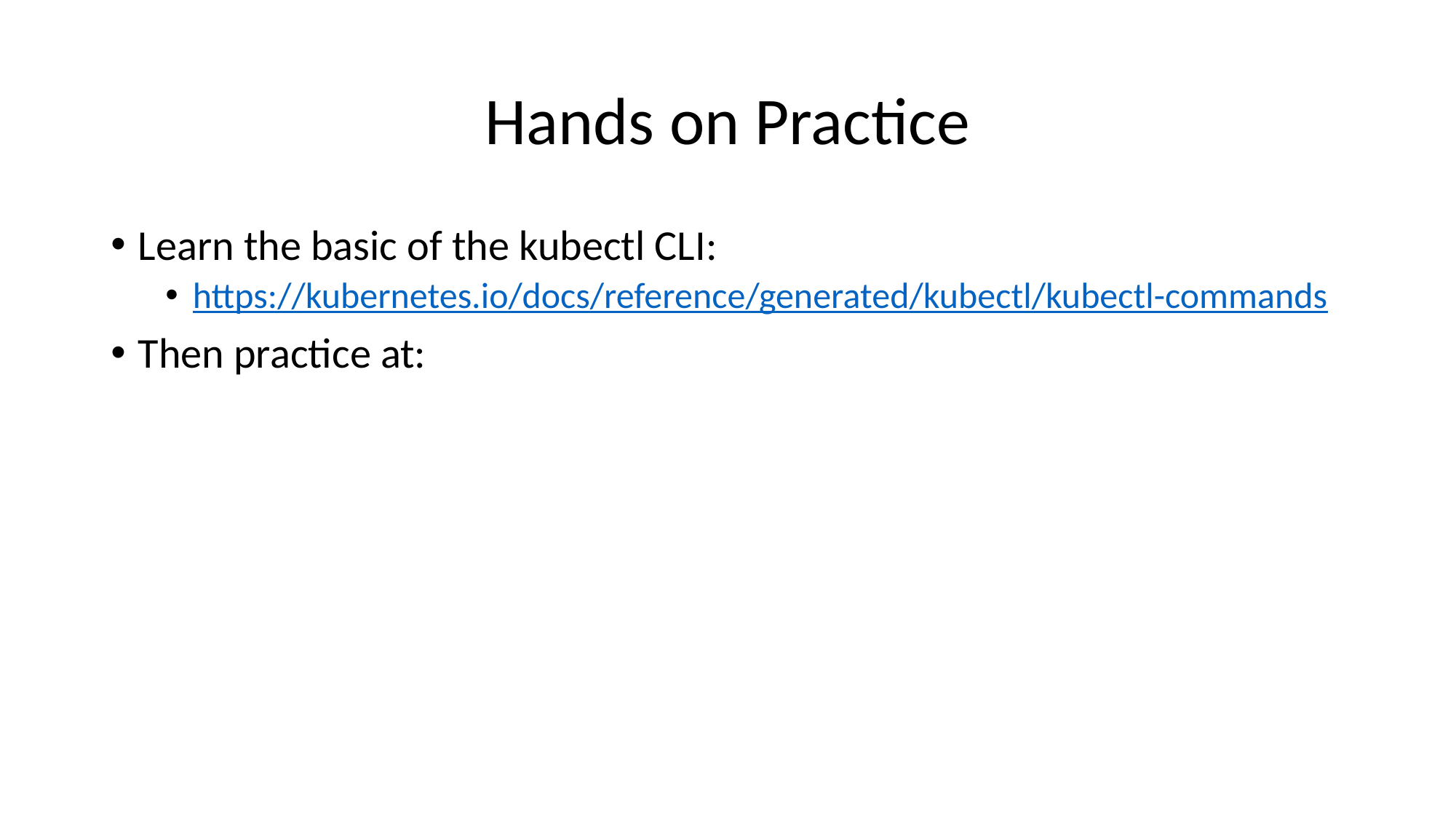

# Hands on Practice
Learn the basic of the kubectl CLI:
https://kubernetes.io/docs/reference/generated/kubectl/kubectl-commands
Then practice at: